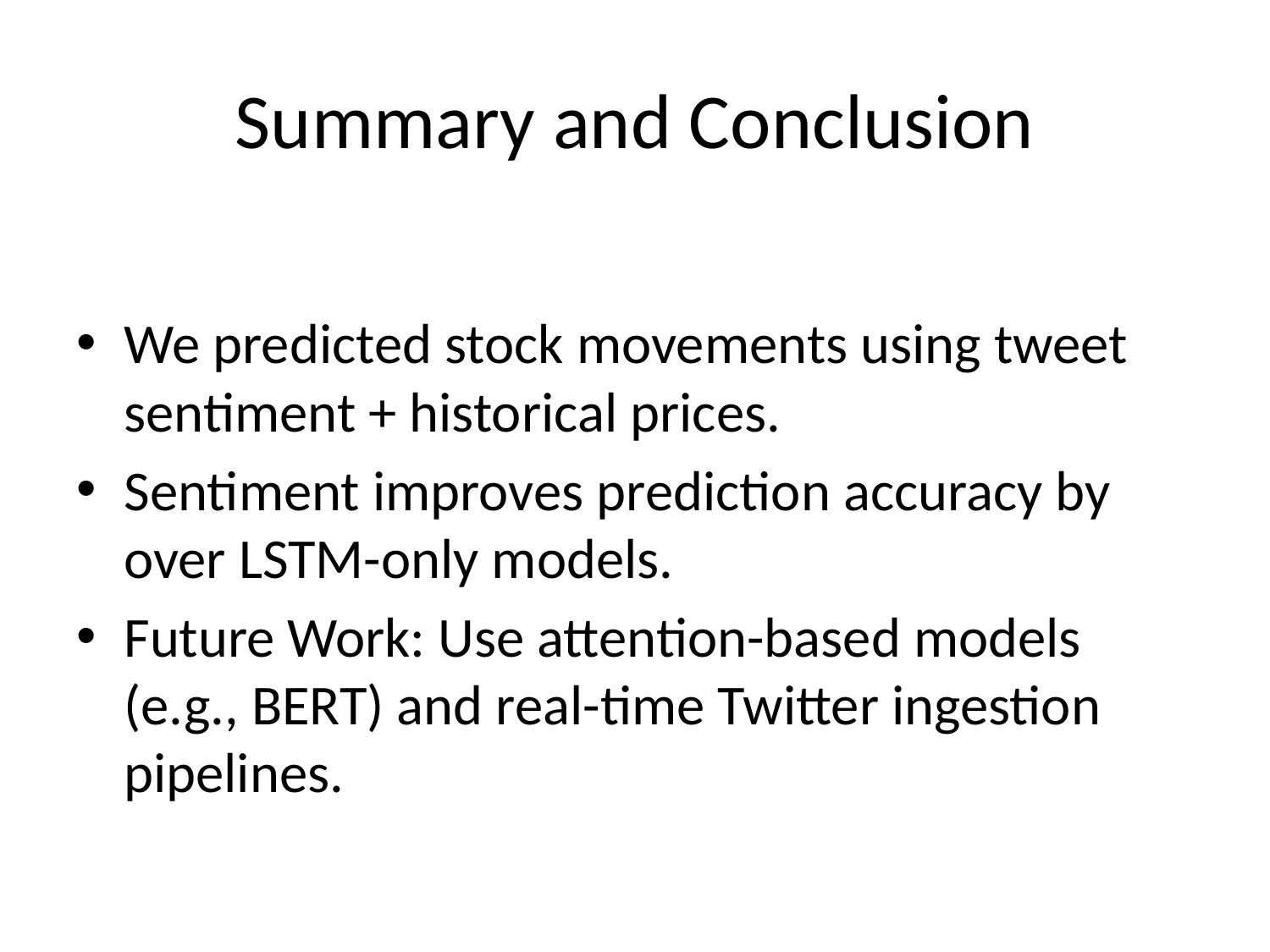

# Summary and Conclusion

We predicted stock movements using tweet sentiment + historical prices.
Sentiment improves prediction accuracy by over LSTM-only models.
Future Work: Use attention-based models (e.g., BERT) and real-time Twitter ingestion pipelines.